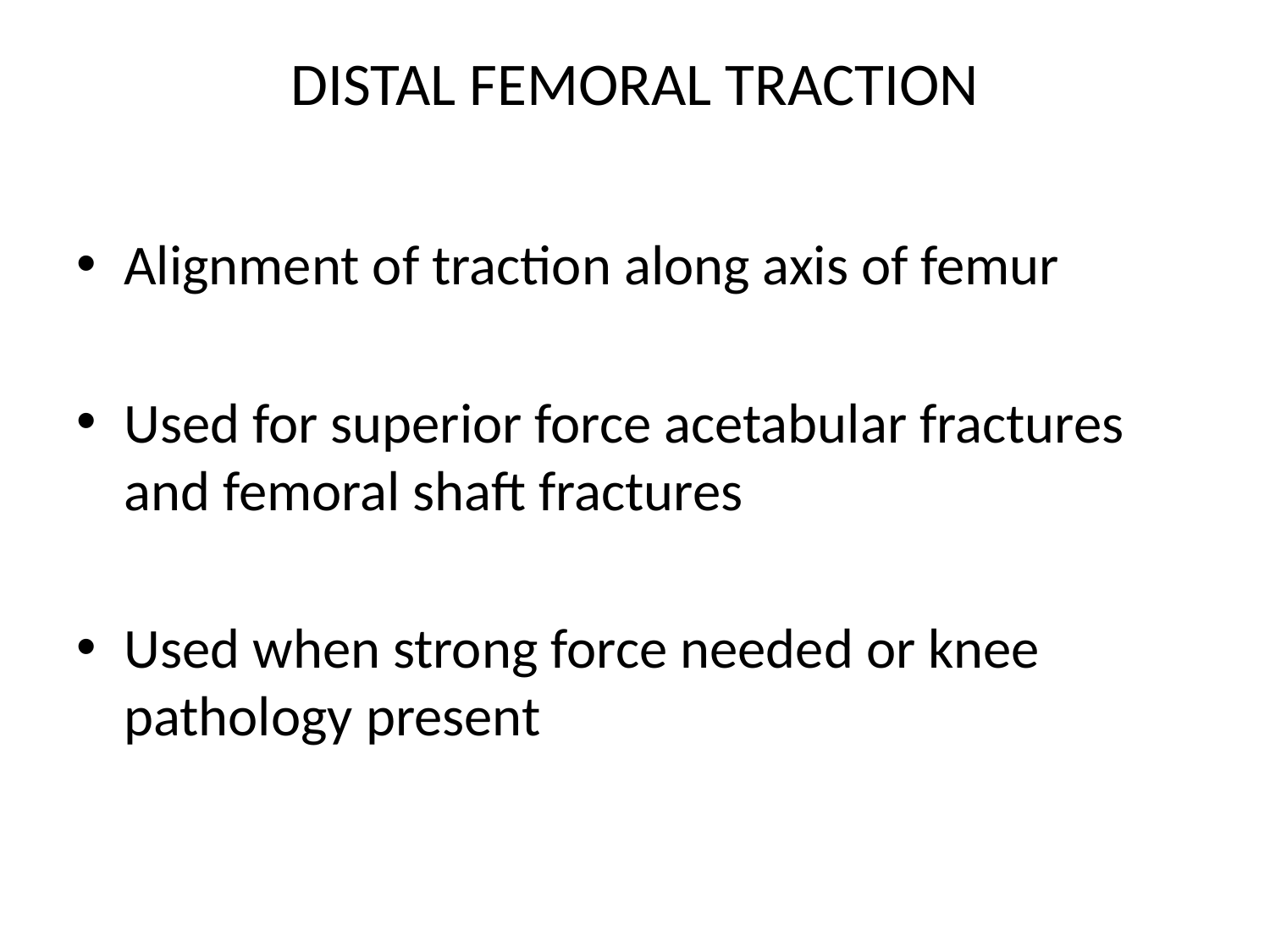

# DISTAL FEMORAL TRACTION
Alignment of traction along axis of femur

Used for superior force acetabular fractures and femoral shaft fractures

Used when strong force needed or knee pathology present